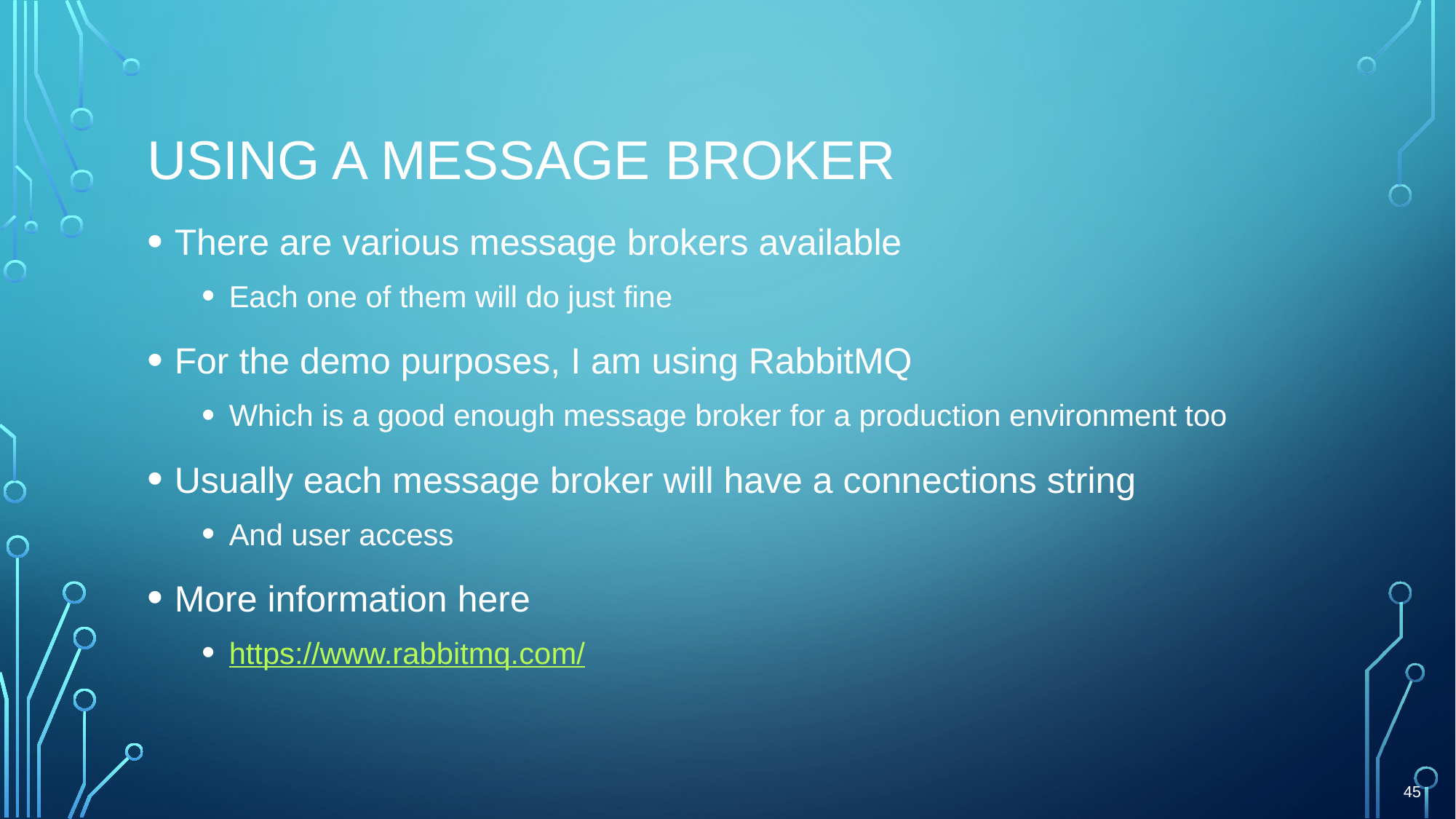

# Using A Message Broker
There are various message brokers available
Each one of them will do just fine
For the demo purposes, I am using RabbitMQ
Which is a good enough message broker for a production environment too
Usually each message broker will have a connections string
And user access
More information here
https://www.rabbitmq.com/
45